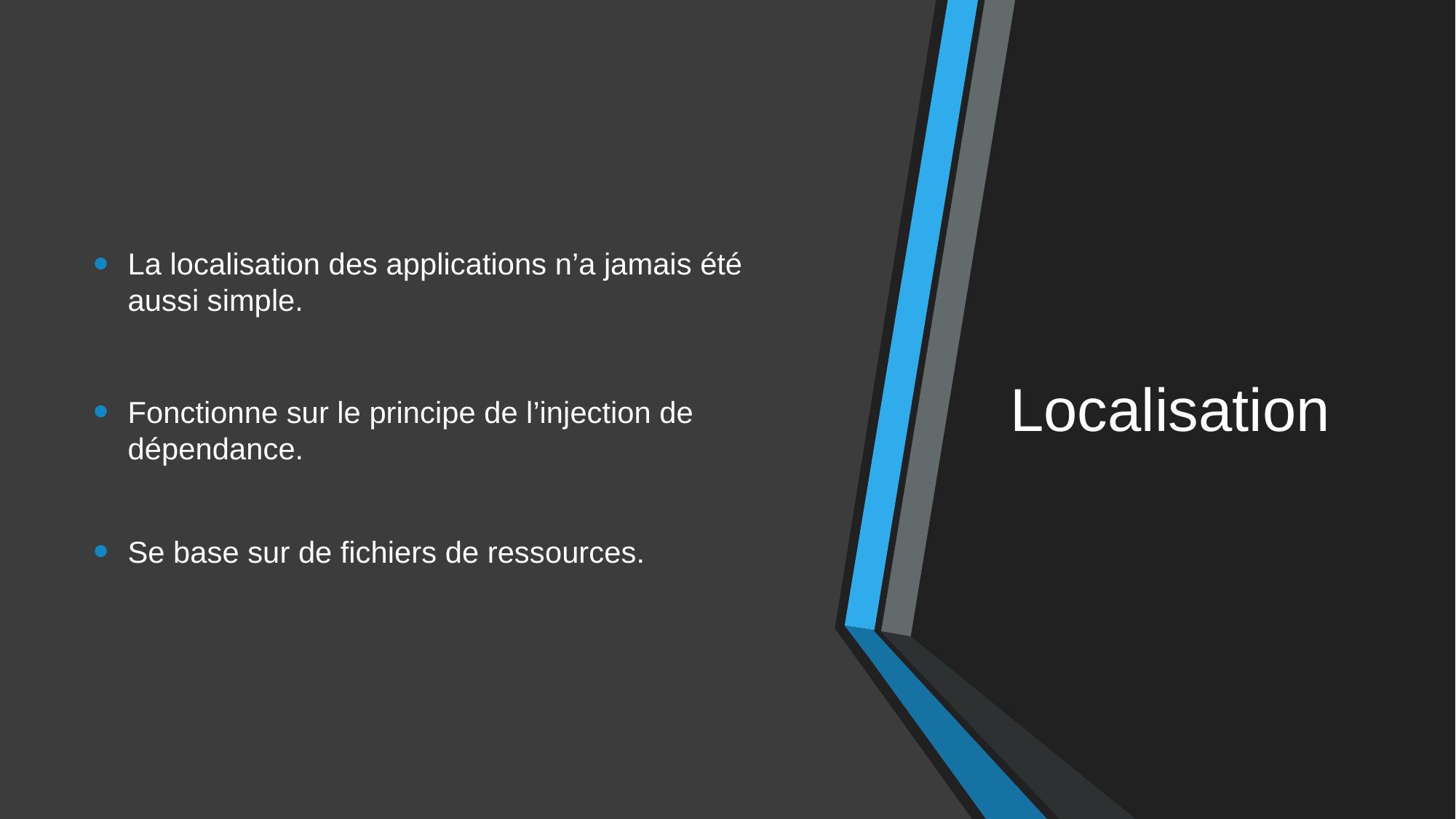

La localisation des applications n’a jamais été aussi simple.

Fonctionne sur le principe de l’injection de dépendance.

Se base sur de fichiers de ressources.
# Localisation